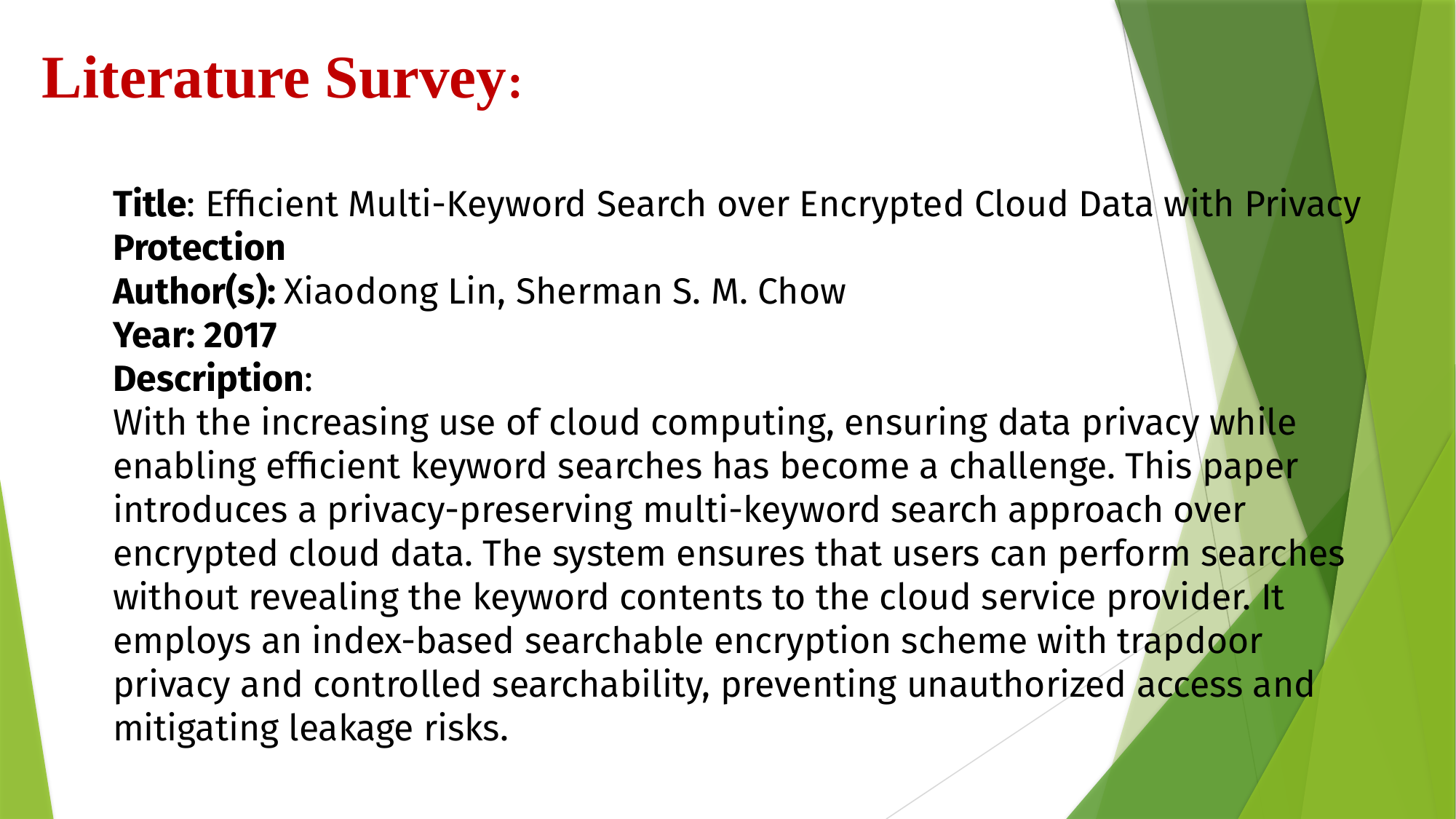

Literature Survey:

Title: Efficient Multi-Keyword Search over Encrypted Cloud Data with Privacy Protection
Author(s): Xiaodong Lin, Sherman S. M. Chow
Year: 2017
Description:
With the increasing use of cloud computing, ensuring data privacy while enabling efficient keyword searches has become a challenge. This paper introduces a privacy-preserving multi-keyword search approach over encrypted cloud data. The system ensures that users can perform searches without revealing the keyword contents to the cloud service provider. It employs an index-based searchable encryption scheme with trapdoor privacy and controlled searchability, preventing unauthorized access and mitigating leakage risks.